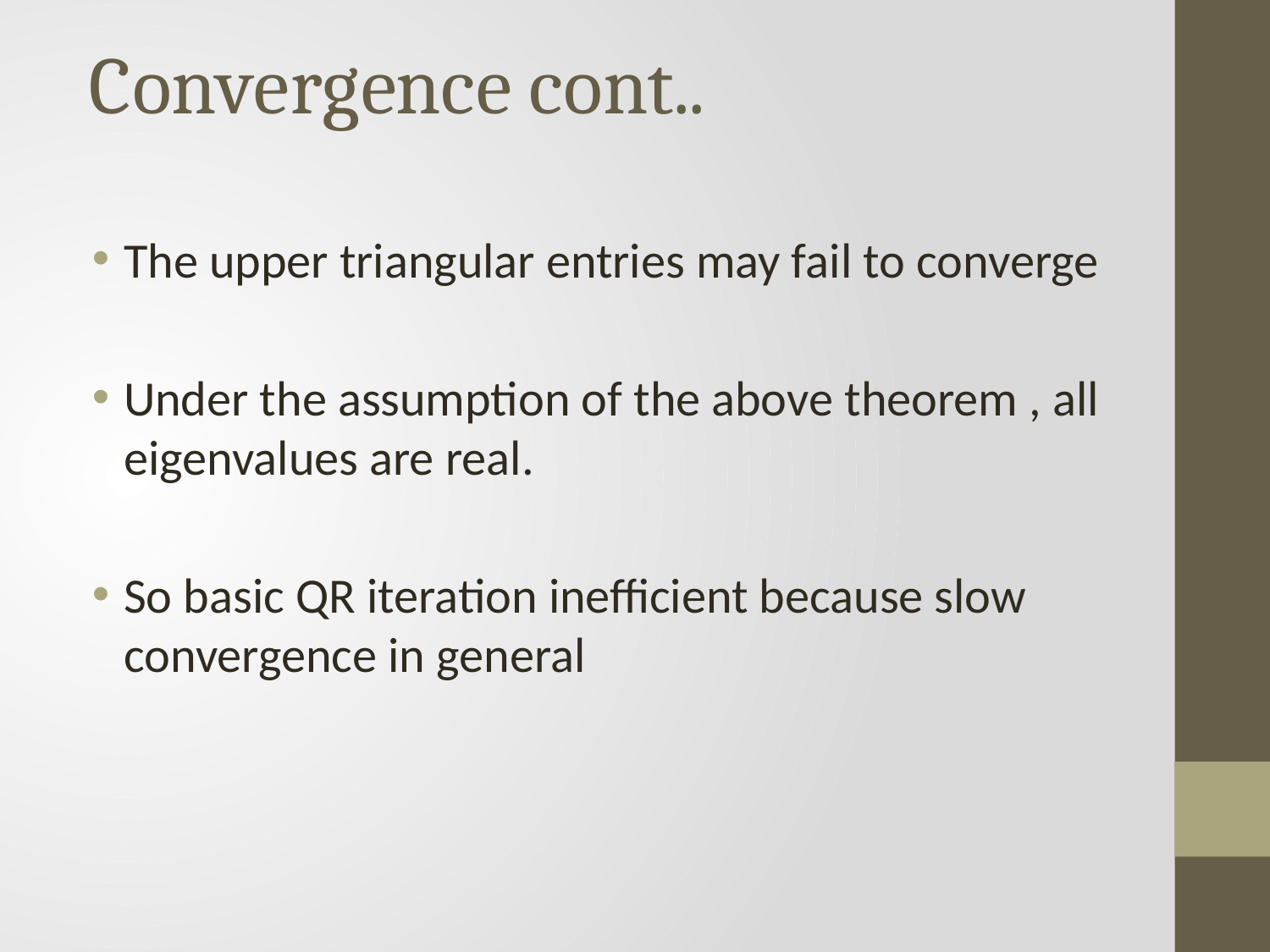

# Convergence cont..
The upper triangular entries may fail to converge

Under the assumption of the above theorem , all eigenvalues are real.

So basic QR iteration inefficient because slow convergence in general